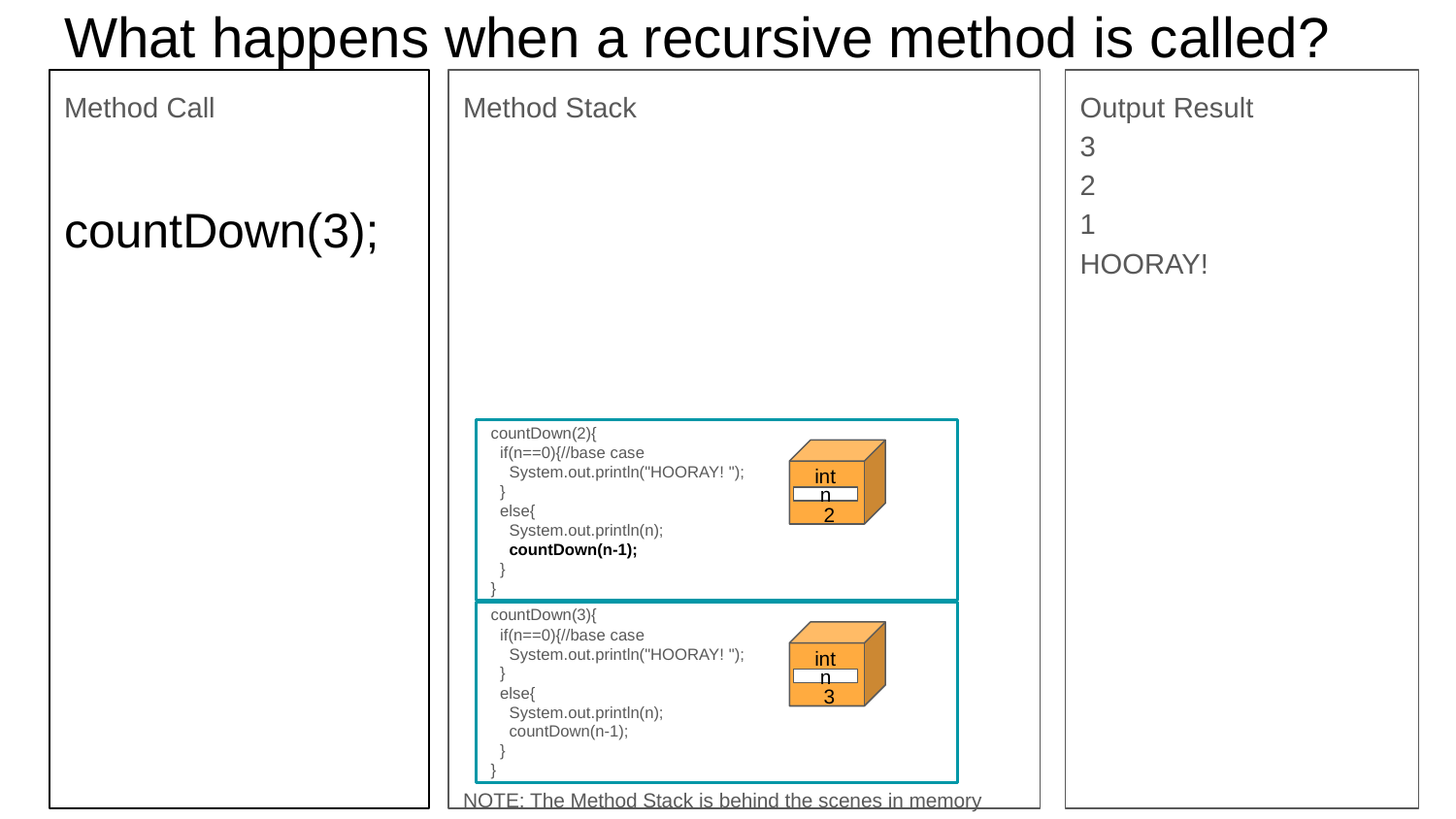

# What happens when a recursive method is called?
Output Result
3
2
1
HOORAY!

Method Call

countDown(3);
Method Stack

NOTE: The Method Stack is behind the scenes in memory
countDown(2){
  if(n==0){//base case
    System.out.println("HOORAY! ");
  }
  else{
    System.out.println(n);
    countDown(n-1);
  }
}

int
n
2
countDown(3){
  if(n==0){//base case
    System.out.println("HOORAY! ");
  }
  else{
    System.out.println(n);
    countDown(n-1);
  }
}

int
n
3